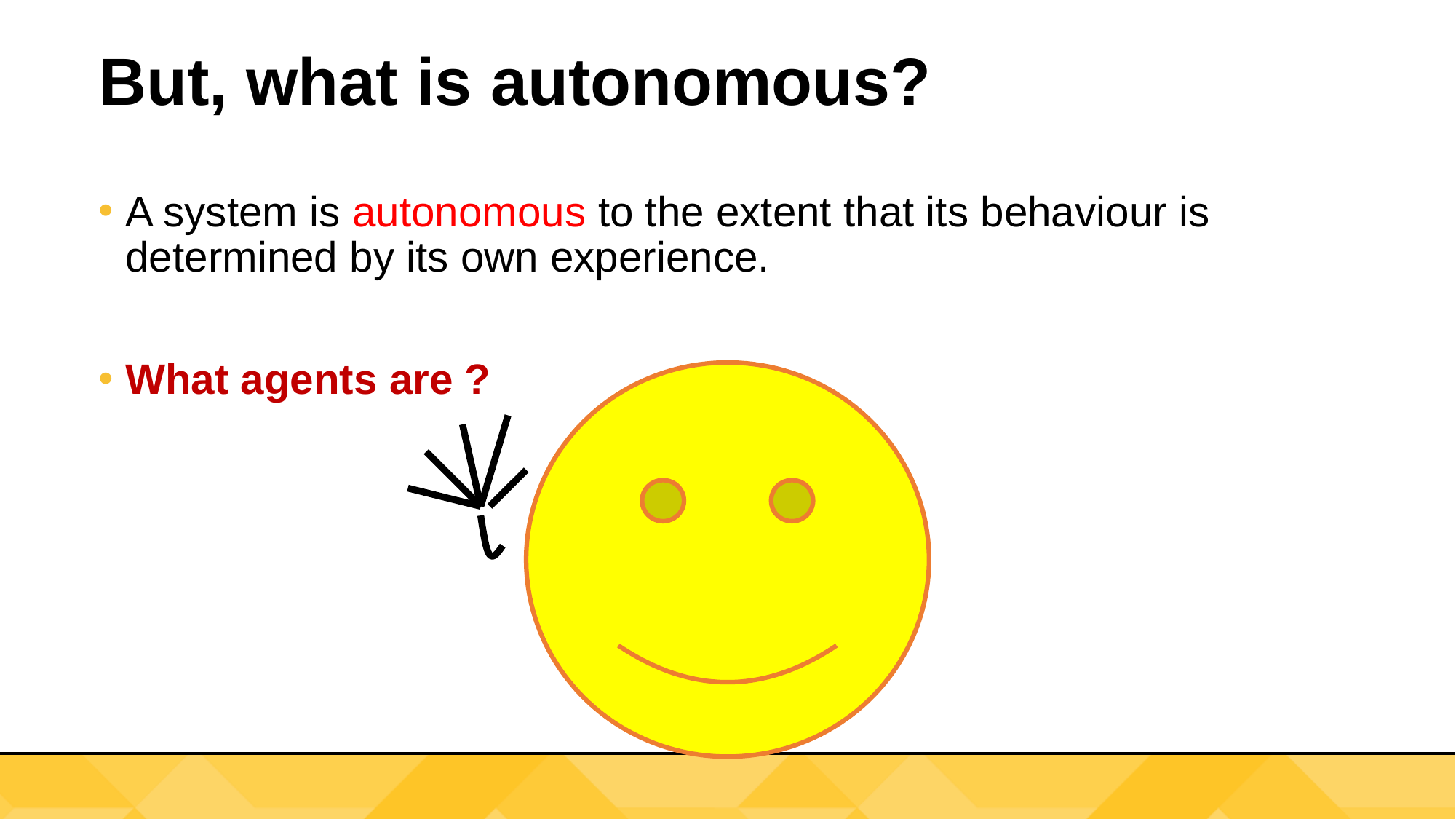

# But, what is autonomous?
A system is autonomous to the extent that its behaviour is determined by its own experience.

What agents are ?